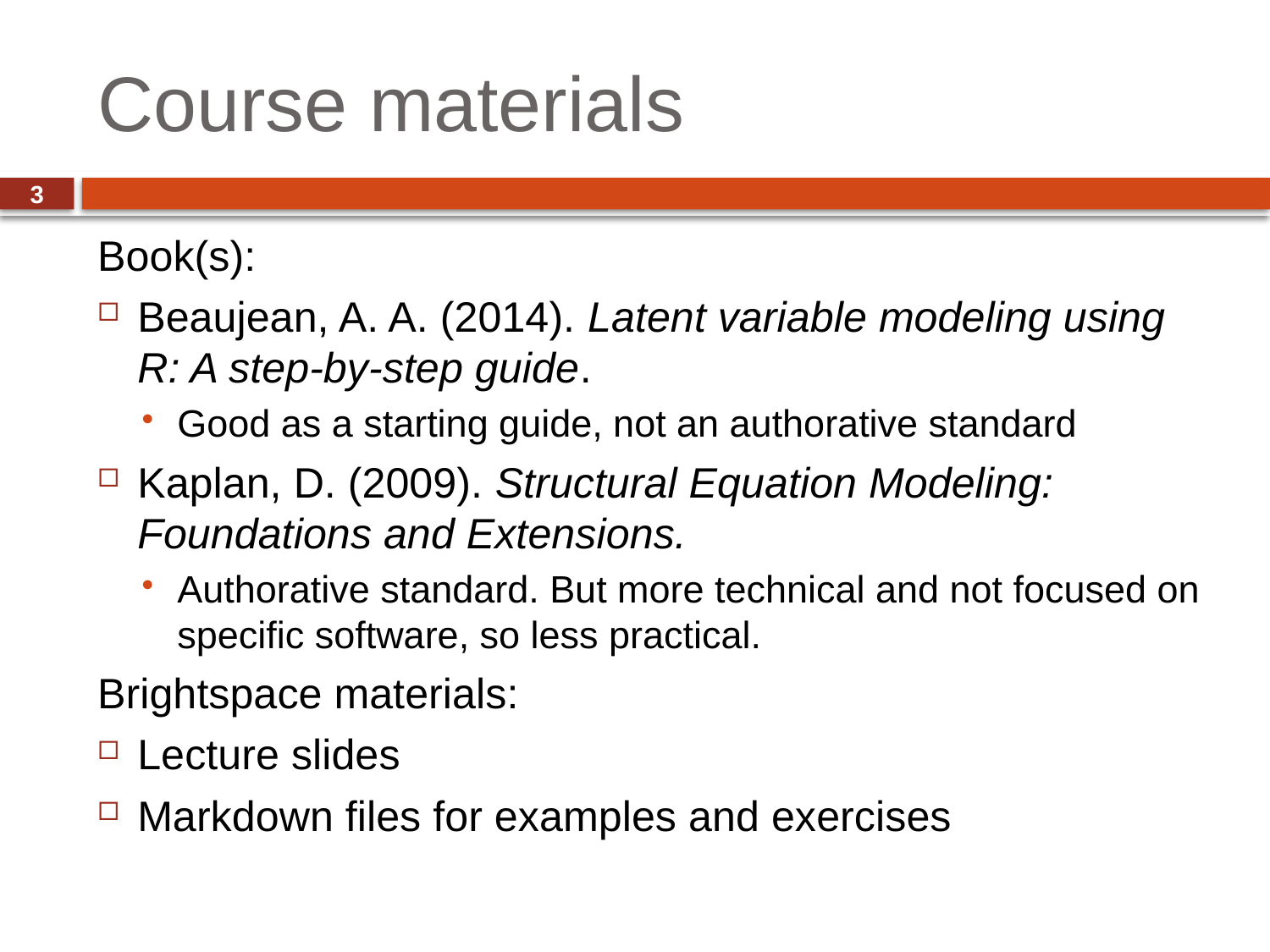

# Course materials
3
Book(s):
Beaujean, A. A. (2014). Latent variable modeling using R: A step-by-step guide.
Good as a starting guide, not an authorative standard
Kaplan, D. (2009). Structural Equation Modeling: Foundations and Extensions.
Authorative standard. But more technical and not focused on specific software, so less practical.
Brightspace materials:
Lecture slides
Markdown files for examples and exercises